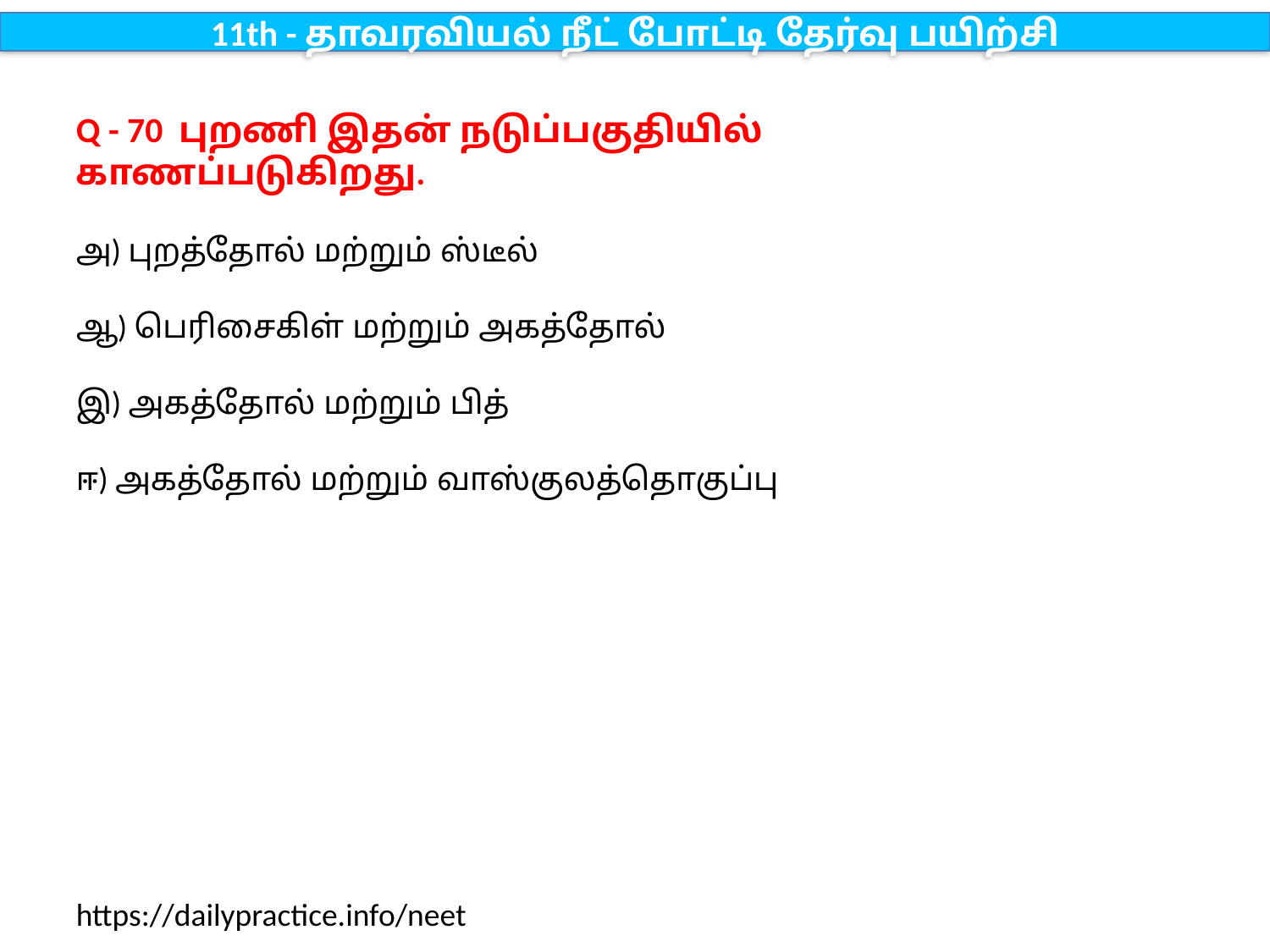

11th - தாவரவியல் நீட் போட்டி தேர்வு பயிற்சி

Q - 70  புறணி இதன் நடுப்பகுதியில் காணப்படுகிறது.

அ) புறத்தோல் மற்றும் ஸ்டீல்

ஆ) பெரிசைகிள் மற்றும் அகத்தோல்

இ) அகத்தோல் மற்றும் பித்

ஈ) அகத்தோல் மற்றும் வாஸ்குலத்தொகுப்பு
https://dailypractice.info/neet